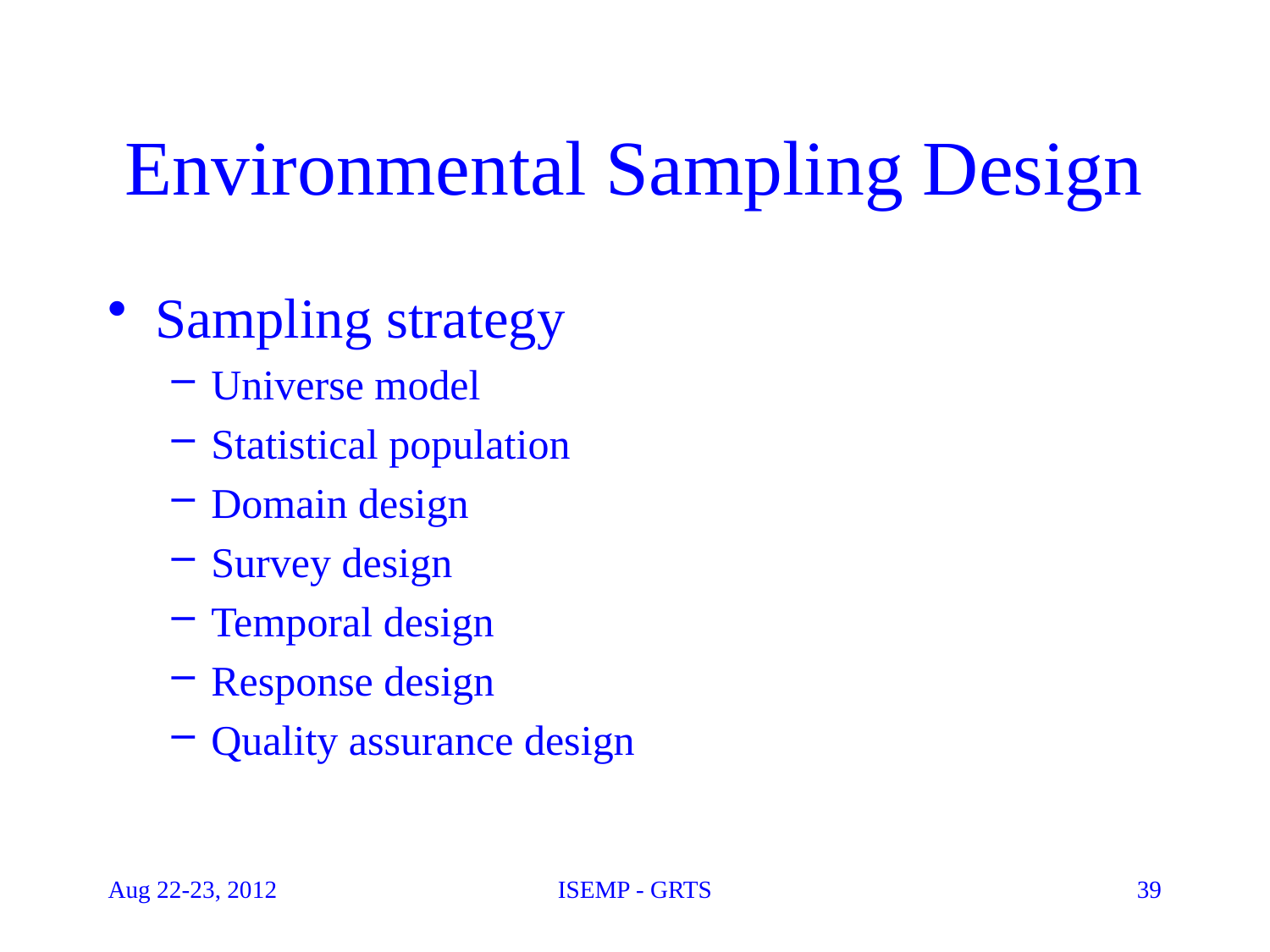

# Environmental Sampling Design
Sampling strategy
Universe model
Statistical population
Domain design
Survey design
Temporal design
Response design
Quality assurance design

Aug 22-23, 2012
ISEMP - GRTS
39